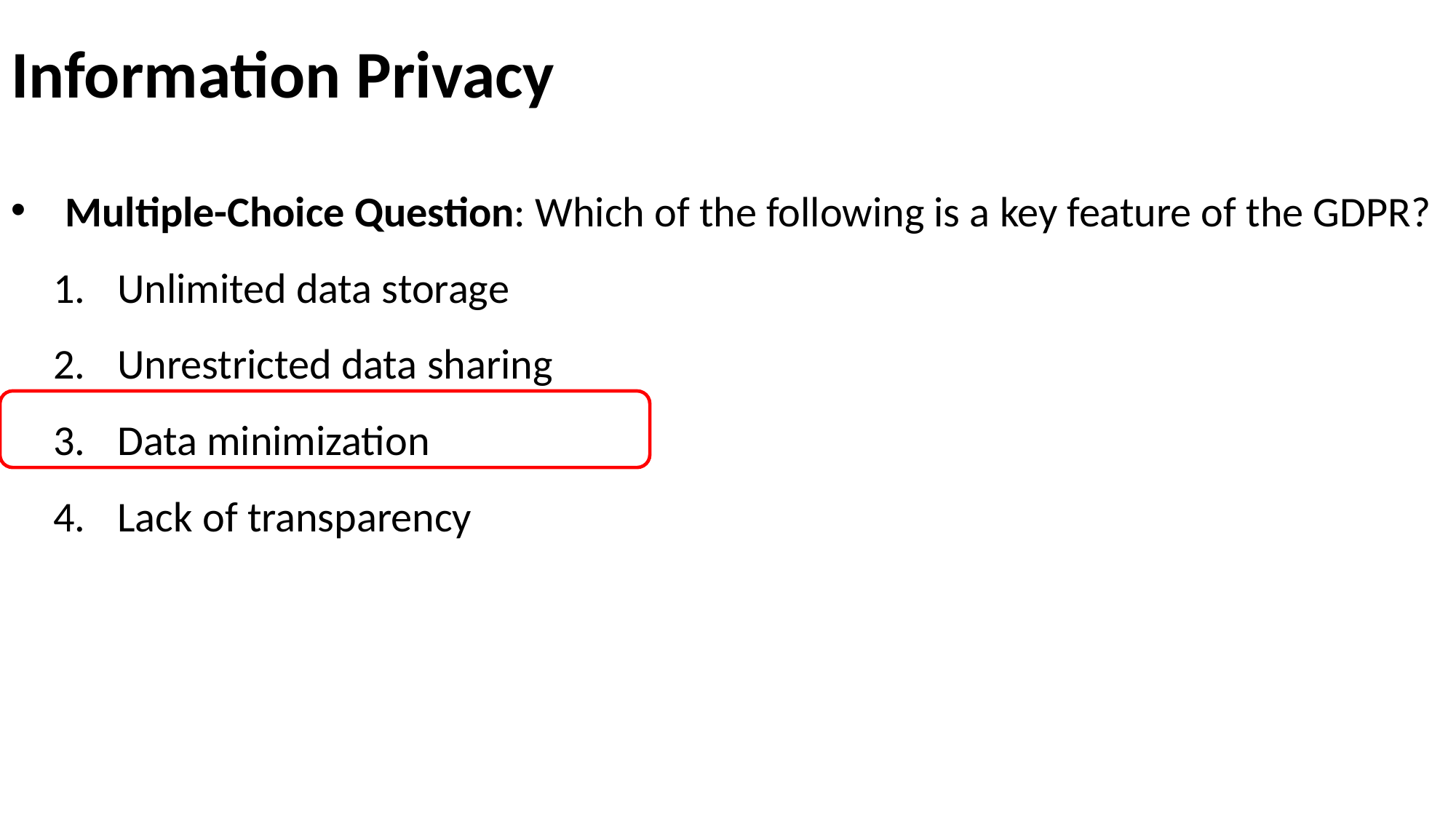

# Information Privacy
Multiple-Choice Question: Which of the following is a key feature of the GDPR?
Unlimited data storage
Unrestricted data sharing
Data minimization
Lack of transparency